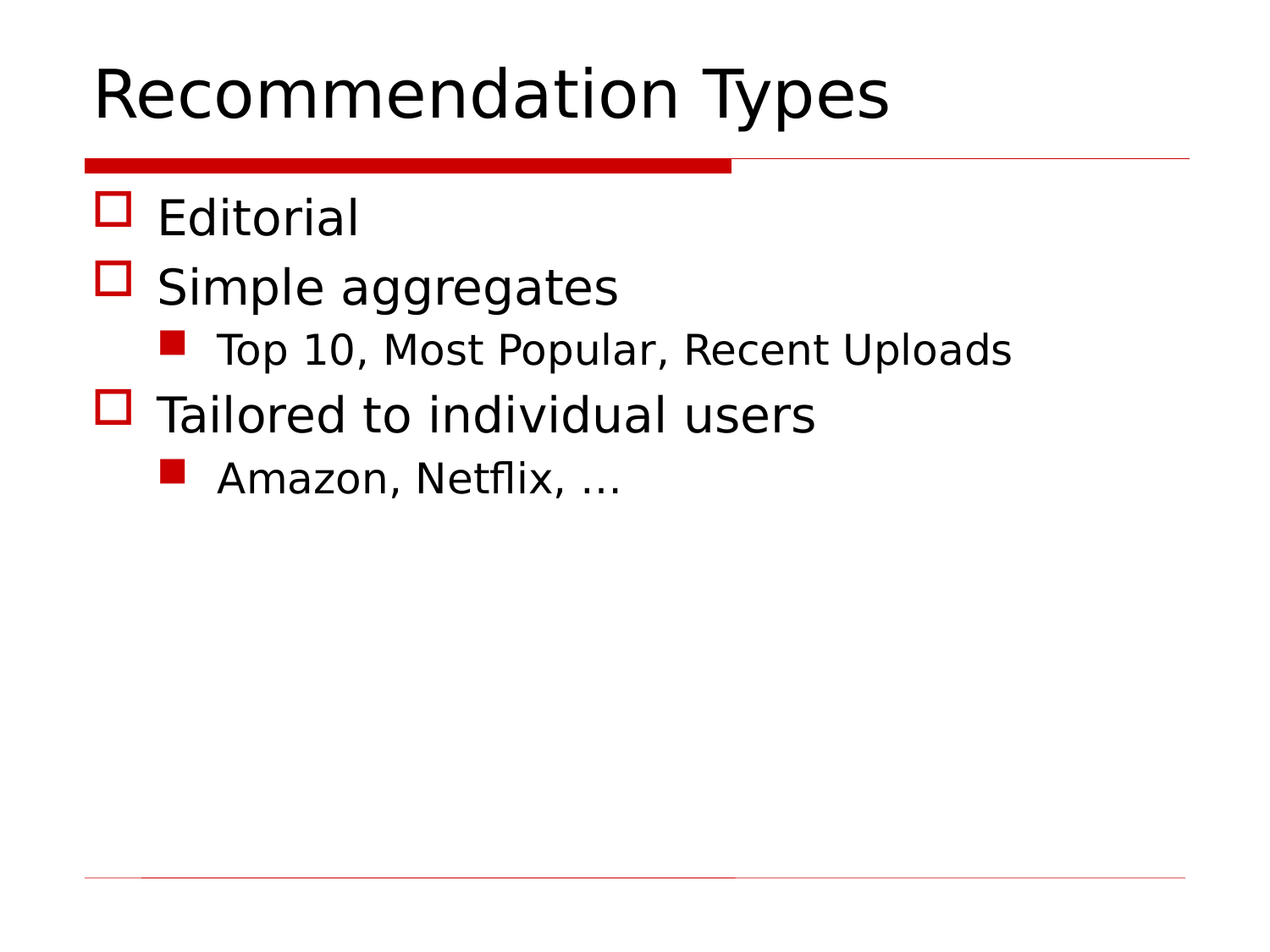

# Recommendation Types
Editorial
Simple aggregates
Top 10, Most Popular, Recent Uploads
Tailored to individual users
Amazon, Netflix, …